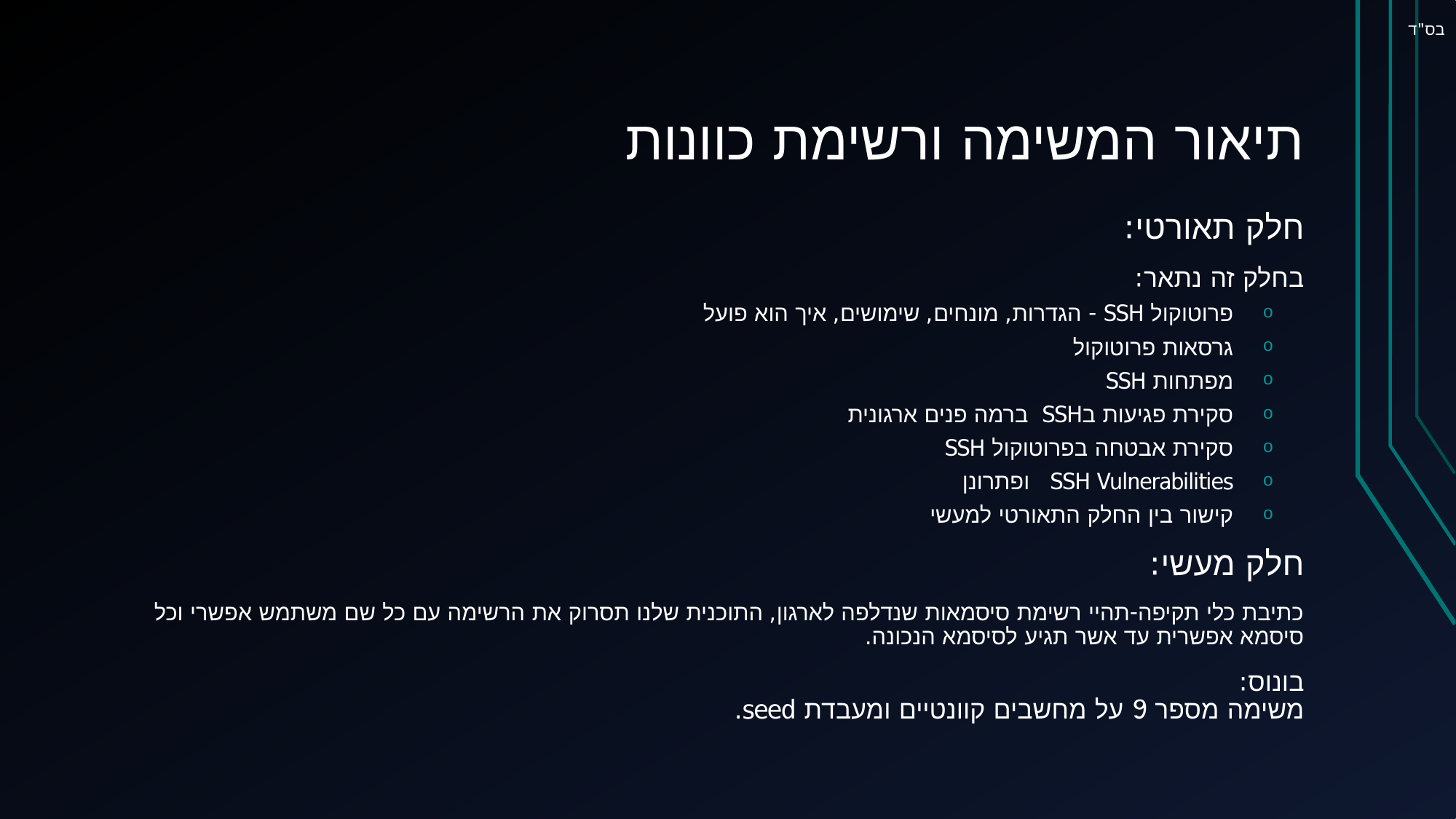

בס"ד
# תיאור המשימה ורשימת כוונות
חלק תאורטי:
בחלק זה נתאר:
פרוטוקול SSH - הגדרות, מונחים, שימושים, איך הוא פועל
גרסאות פרוטוקול
מפתחות SSH
סקירת פגיעות בSSH  ברמה פנים ארגונית
סקירת אבטחה בפרוטוקול SSH
SSH Vulnerabilities   ופתרונן
קישור בין החלק התאורטי למעשי
חלק מעשי:
כתיבת כלי תקיפה-תהיי רשימת סיסמאות שנדלפה לארגון, התוכנית שלנו תסרוק את הרשימה עם כל שם משתמש אפשרי וכל סיסמא אפשרית עד אשר תגיע לסיסמא הנכונה.
בונוס:
משימה מספר 9 על מחשבים קוונטיים ומעבדת seed.